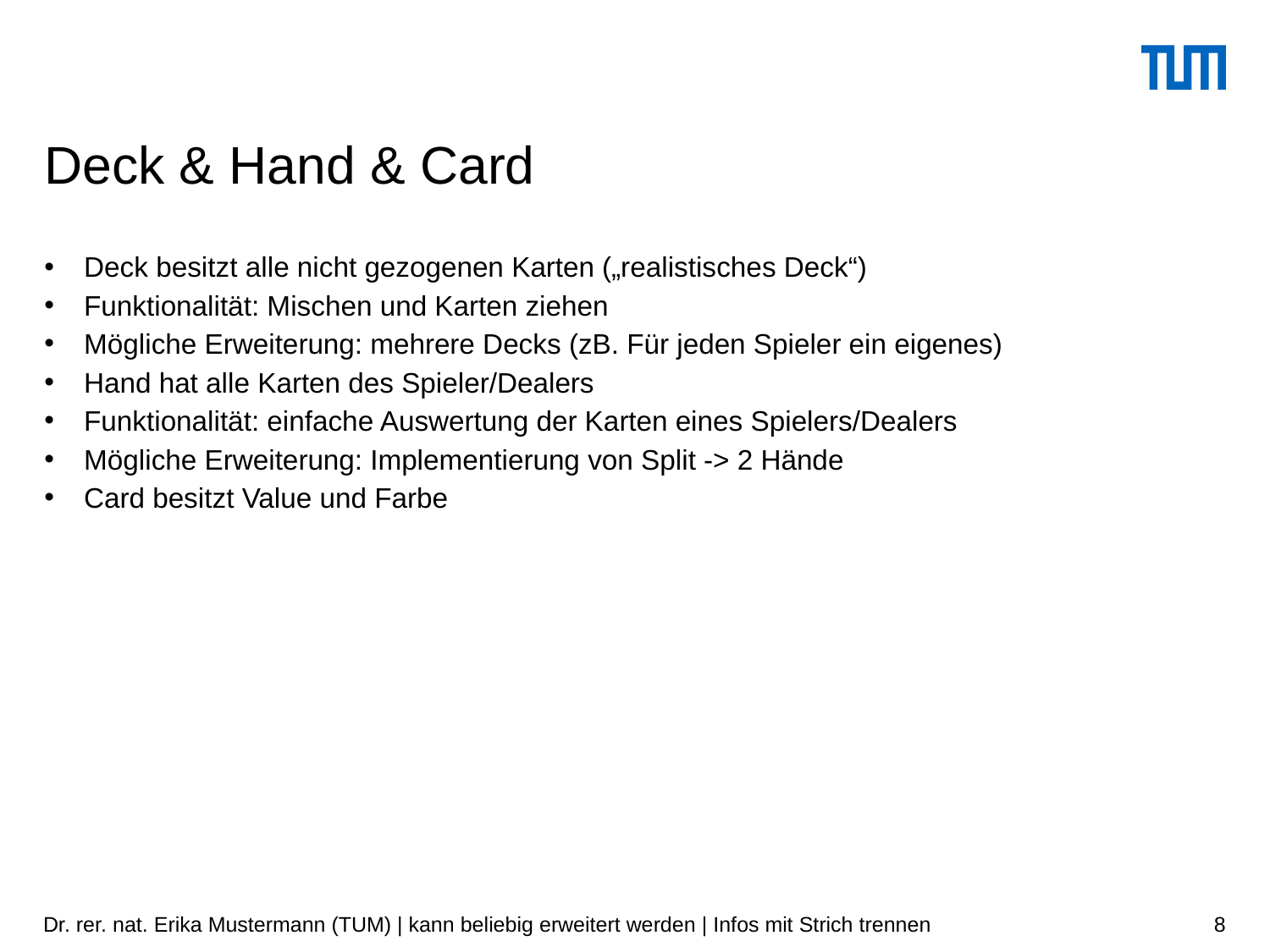

# Deck & Hand & Card
Deck besitzt alle nicht gezogenen Karten („realistisches Deck“)
Funktionalität: Mischen und Karten ziehen
Mögliche Erweiterung: mehrere Decks (zB. Für jeden Spieler ein eigenes)
Hand hat alle Karten des Spieler/Dealers
Funktionalität: einfache Auswertung der Karten eines Spielers/Dealers
Mögliche Erweiterung: Implementierung von Split -> 2 Hände
Card besitzt Value und Farbe
Dr. rer. nat. Erika Mustermann (TUM) | kann beliebig erweitert werden | Infos mit Strich trennen
8